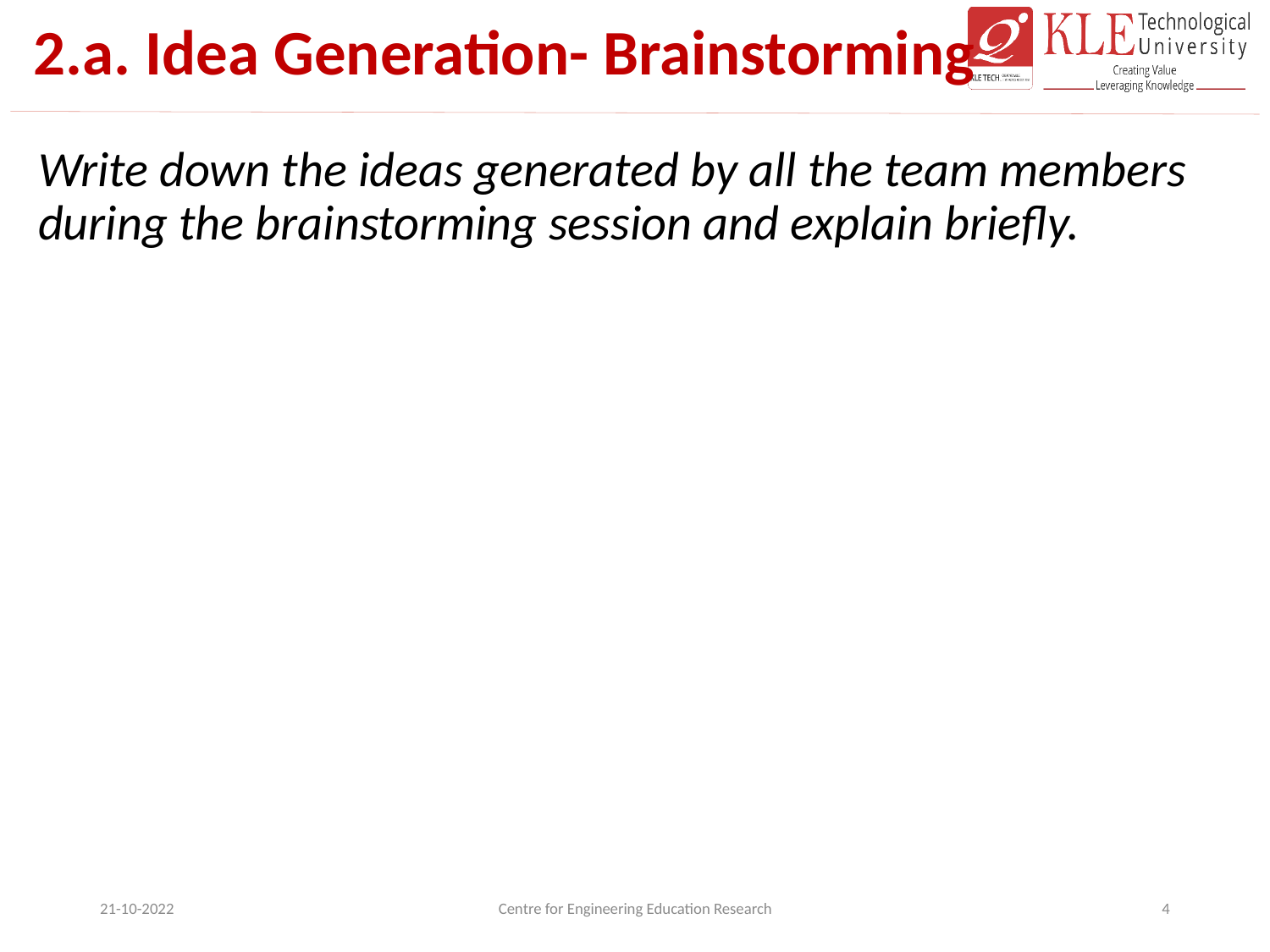

# 2.a. Idea Generation- Brainstorming
Write down the ideas generated by all the team members during the brainstorming session and explain briefly.
21-10-2022
Centre for Engineering Education Research
4